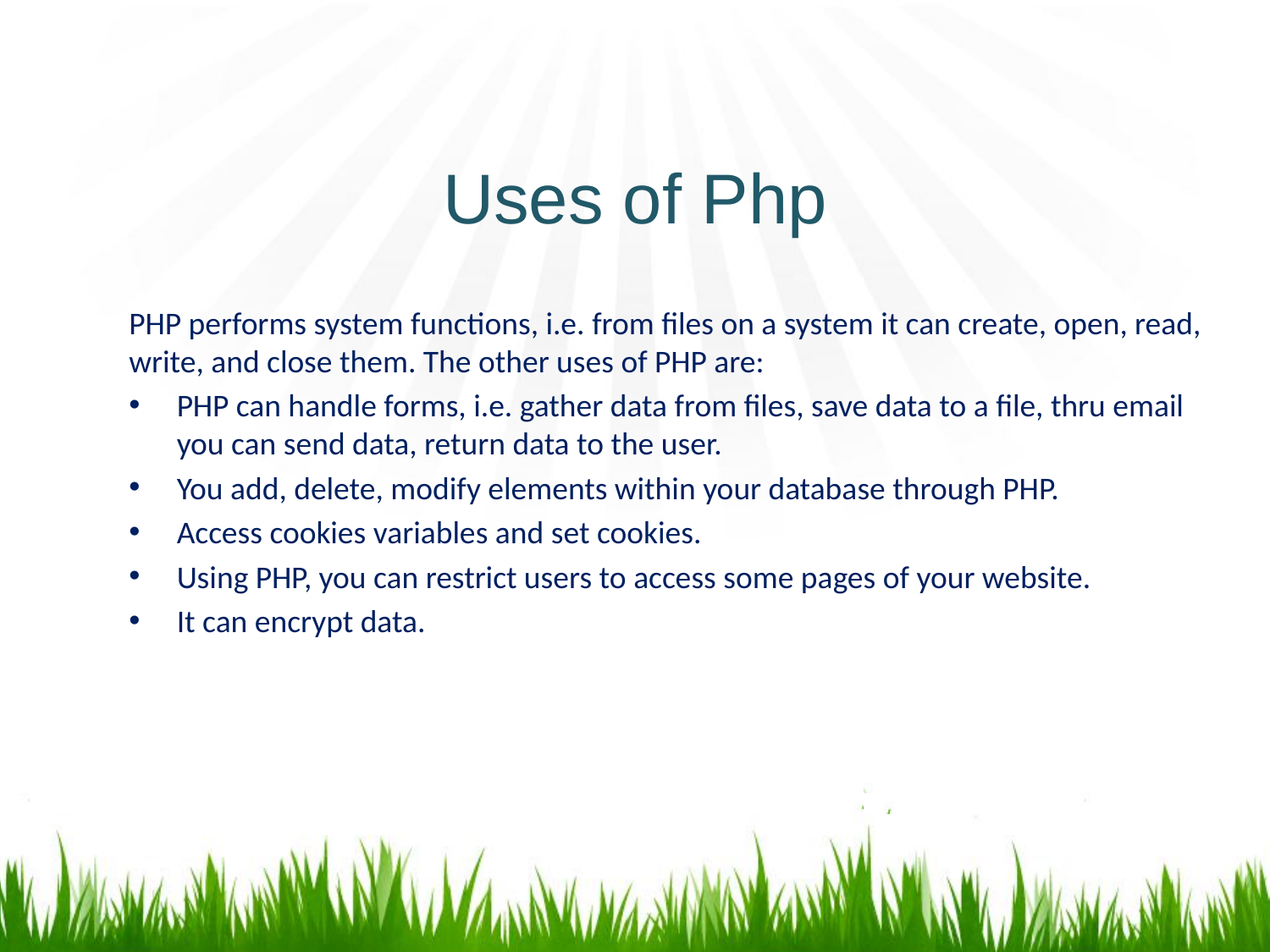

# Uses of Php
PHP performs system functions, i.e. from files on a system it can create, open, read, write, and close them. The other uses of PHP are:
PHP can handle forms, i.e. gather data from files, save data to a file, thru email you can send data, return data to the user.
You add, delete, modify elements within your database through PHP.
Access cookies variables and set cookies.
Using PHP, you can restrict users to access some pages of your website.
It can encrypt data.